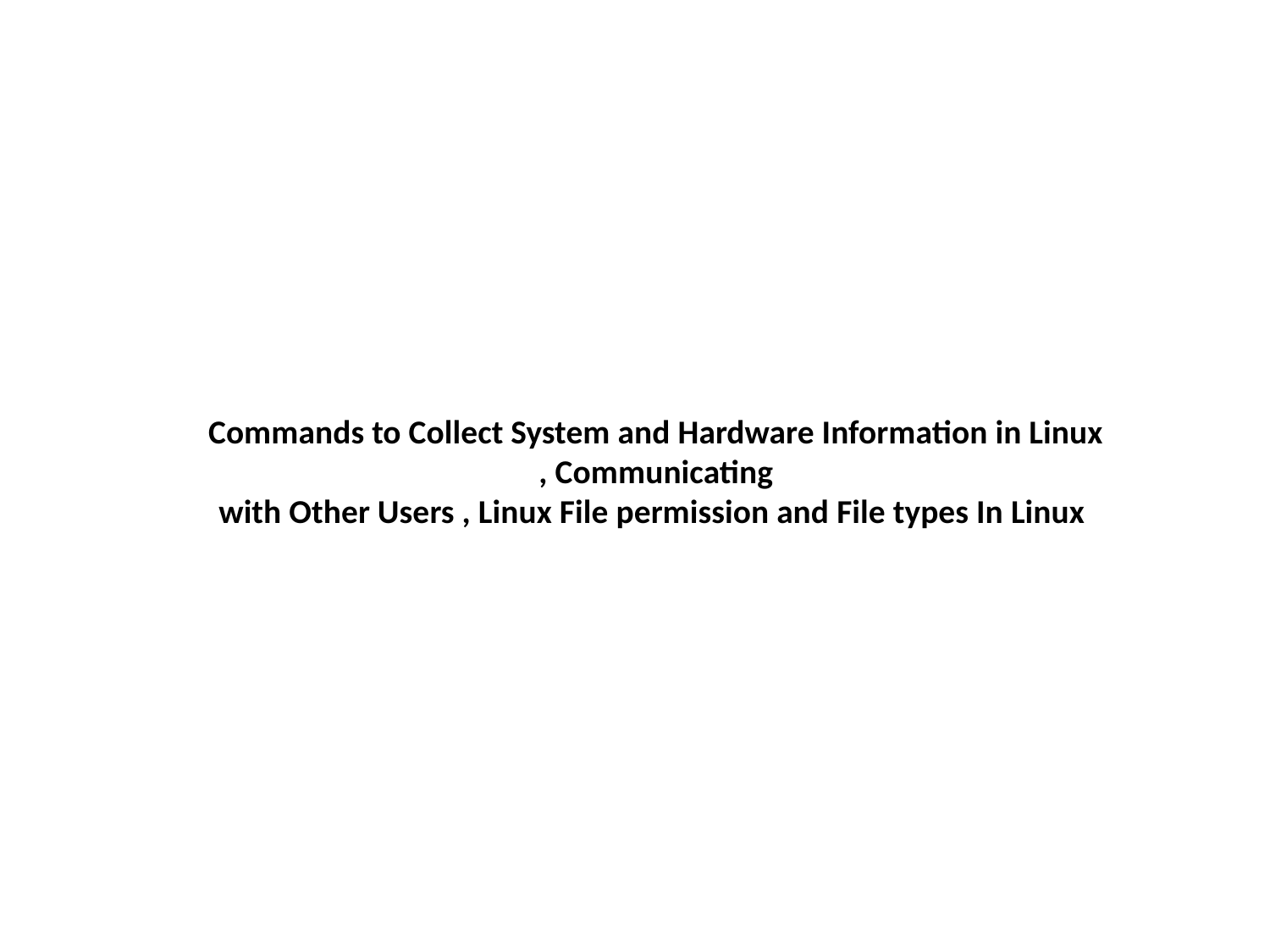

# Commands to Collect System and Hardware Information in Linux , Communicating with Other Users , Linux File permission and File types In Linux